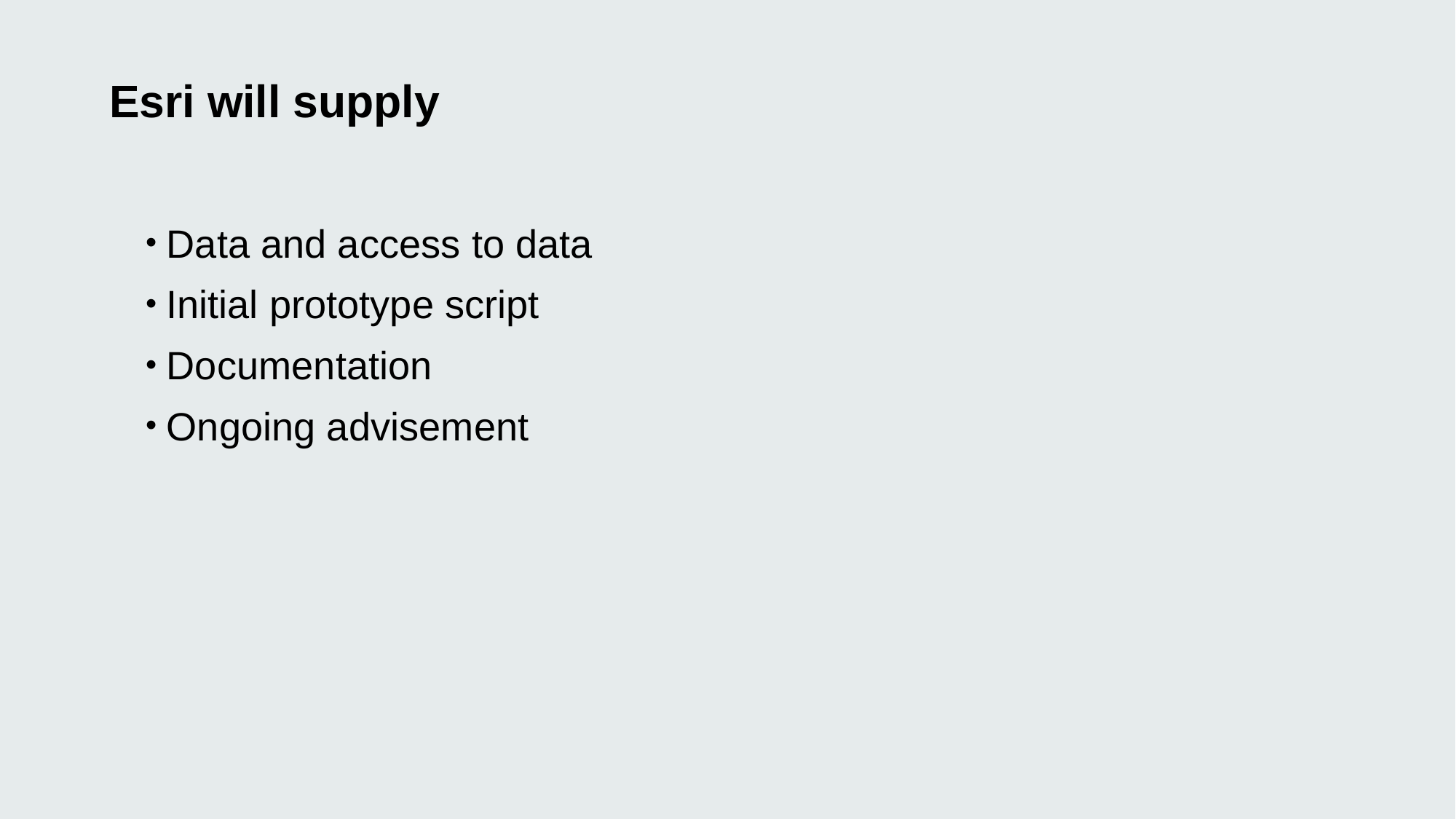

# Esri will supply
Data and access to data
Initial prototype script
Documentation
Ongoing advisement